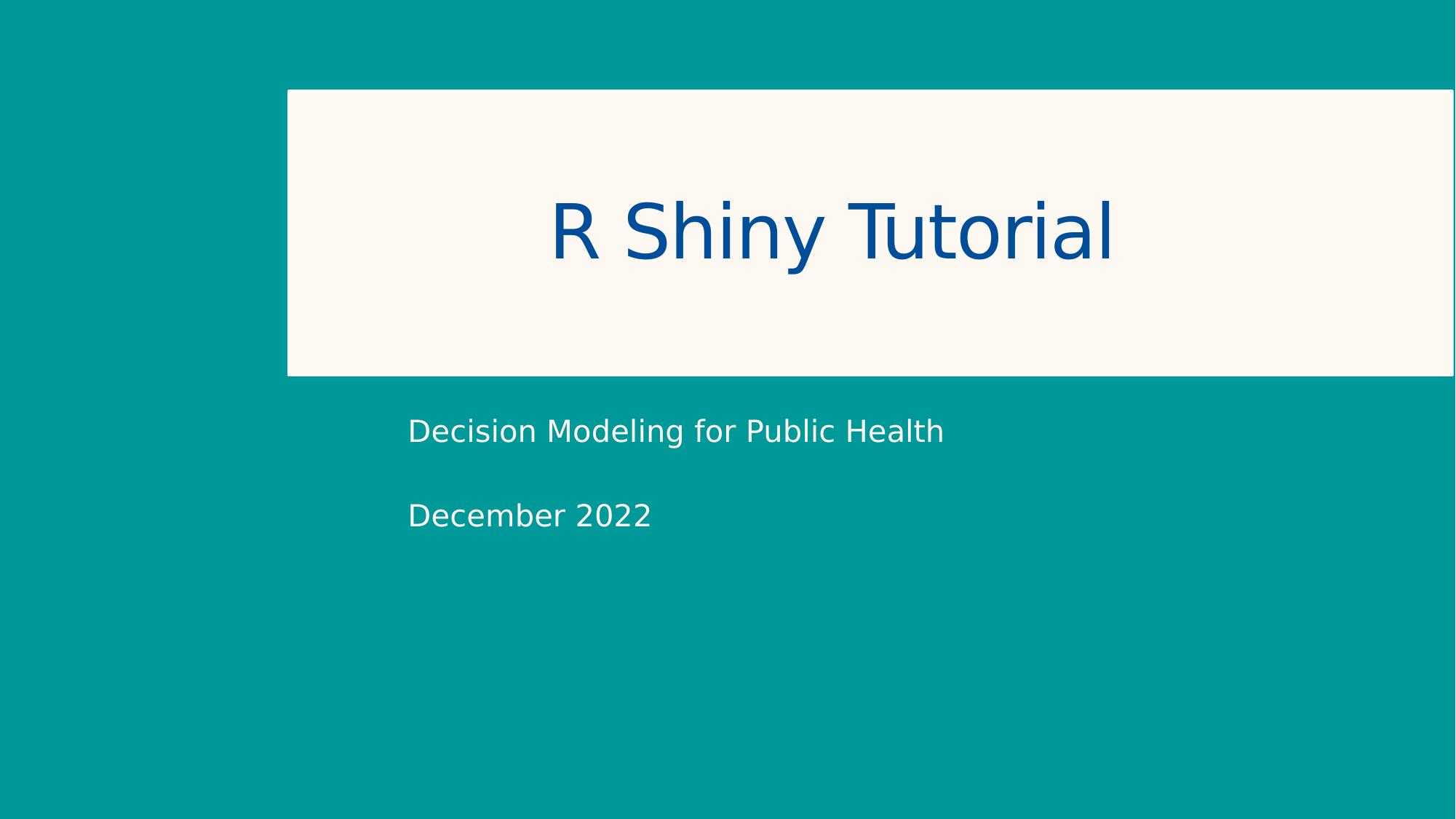

# R Shiny Tutorial
Decision Modeling for Public Health

December 2022

1